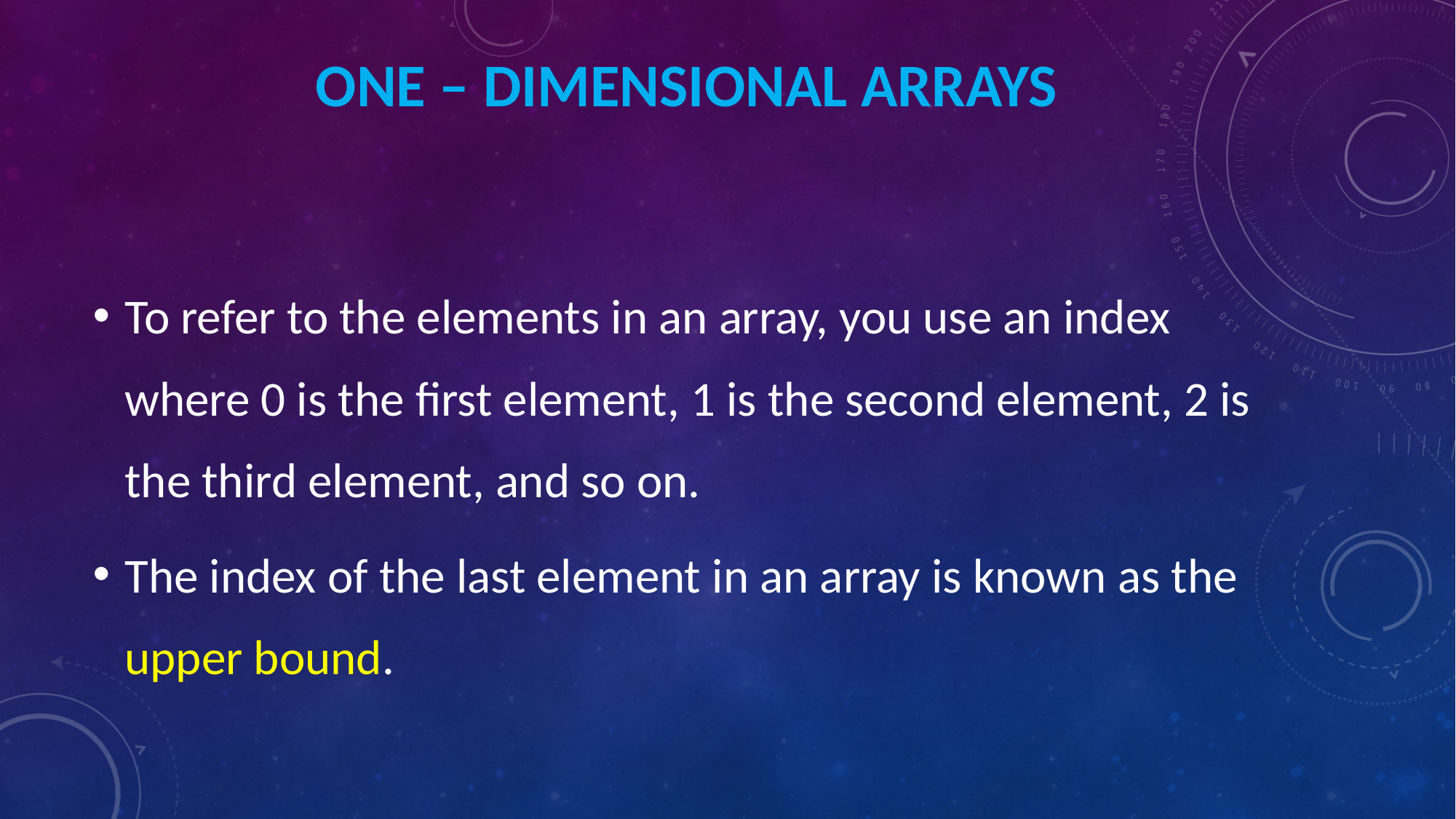

# One – dimensional arrays
To refer to the elements in an array, you use an index where 0 is the first element, 1 is the second element, 2 is the third element, and so on.
The index of the last element in an array is known as the upper bound.